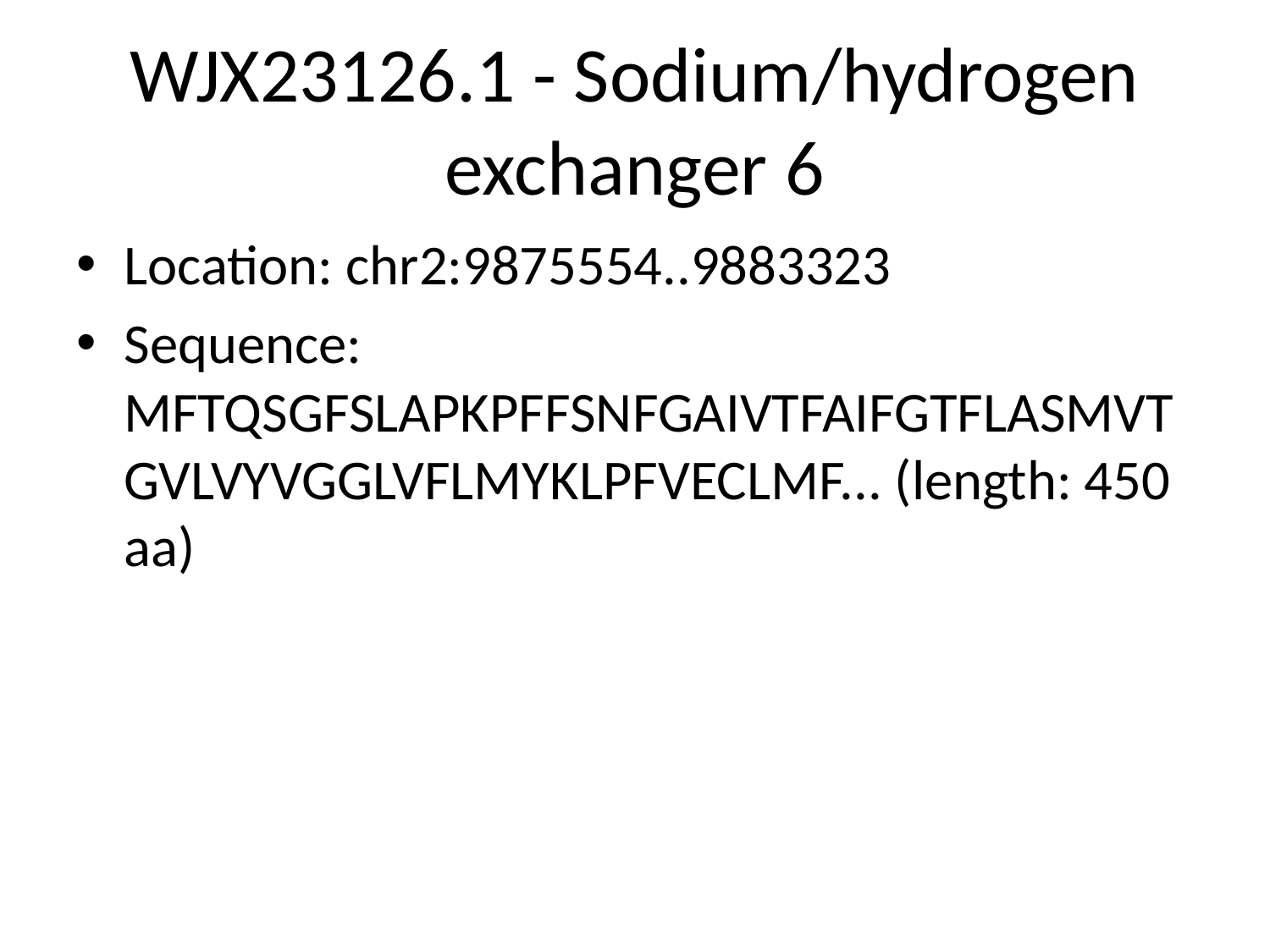

# WJX23126.1 - Sodium/hydrogen exchanger 6
Location: chr2:9875554..9883323
Sequence: MFTQSGFSLAPKPFFSNFGAIVTFAIFGTFLASMVTGVLVYVGGLVFLMYKLPFVECLMF... (length: 450 aa)